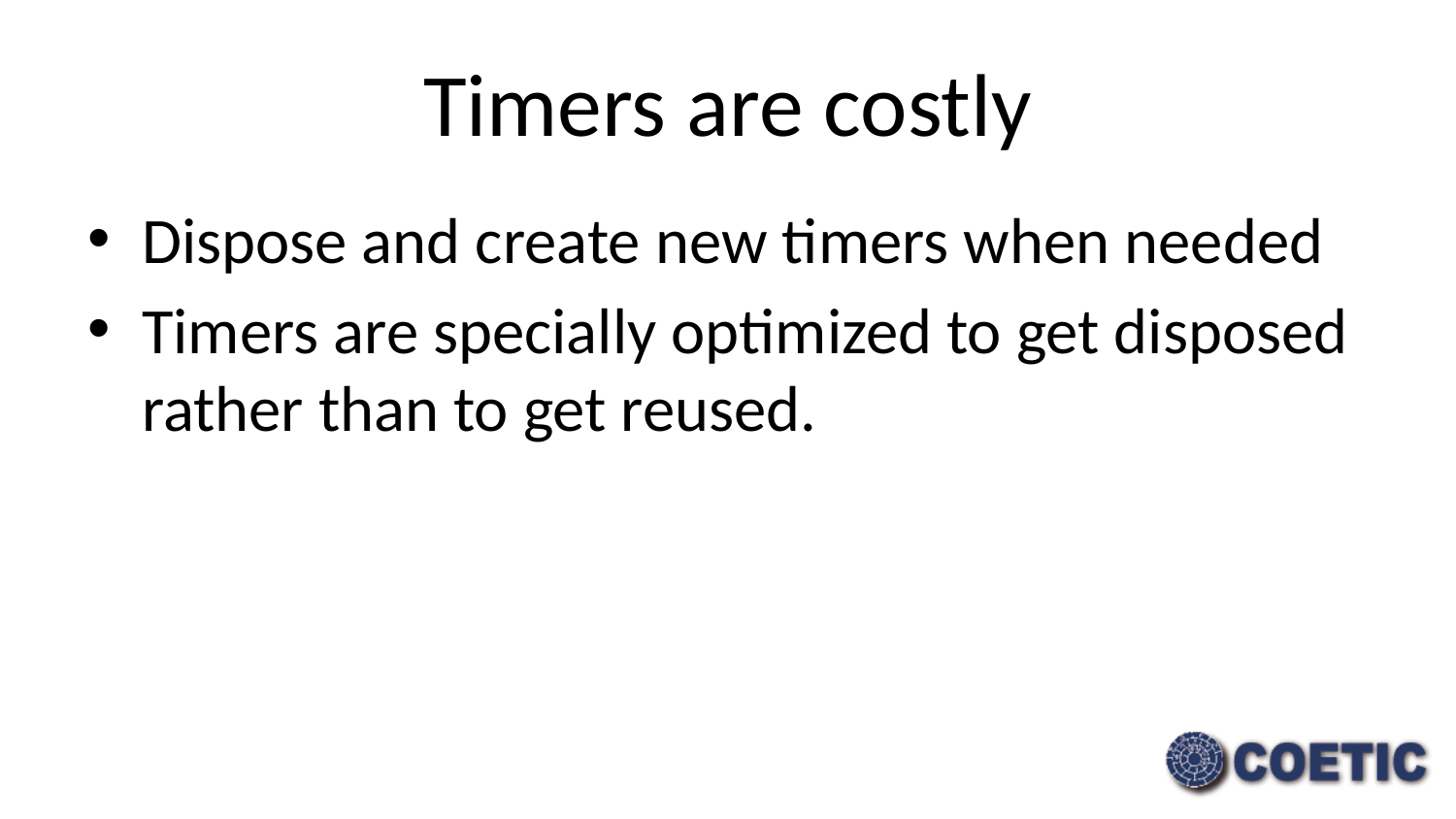

# Timers are costly
Dispose and create new timers when needed
Timers are specially optimized to get disposed rather than to get reused.